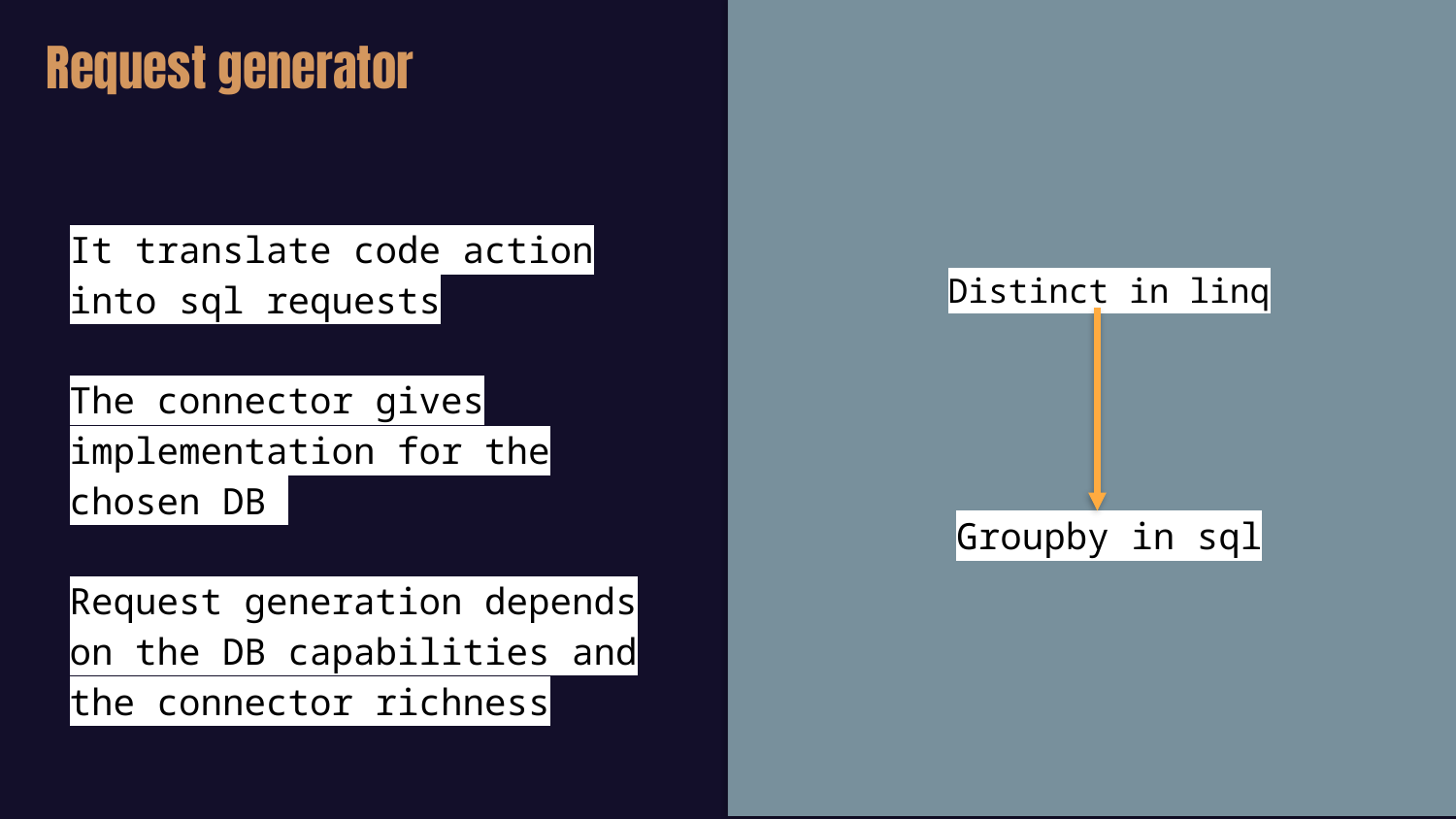

Request generator
It translate code action into sql requests

The connector gives implementation for the chosen DB

Request generation depends on the DB capabilities and the connector richness

Distinct in linq
Groupby in sql